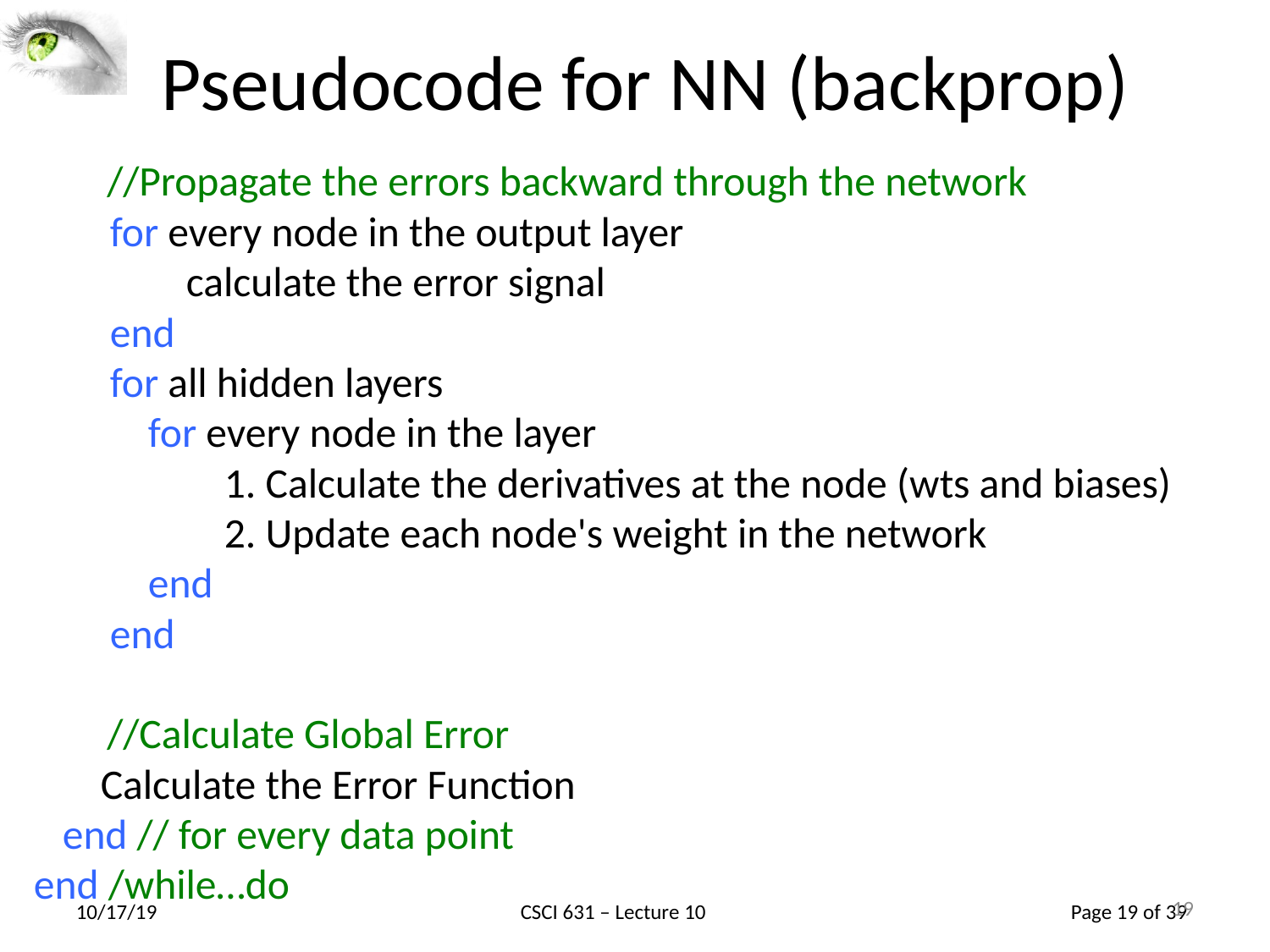

19
# Pseudocode for NN (backprop)
	 //Propagate the errors backward through the network
        for every node in the output layer
                calculate the error signal
        end
        for all hidden layers
            for every node in the layer
                    1. Calculate the derivatives at the node (wts and biases)
                    2. Update each node's weight in the network
            end
        end

	 //Calculate Global Error
       Calculate the Error Function
   end // for every data point
end /while…do